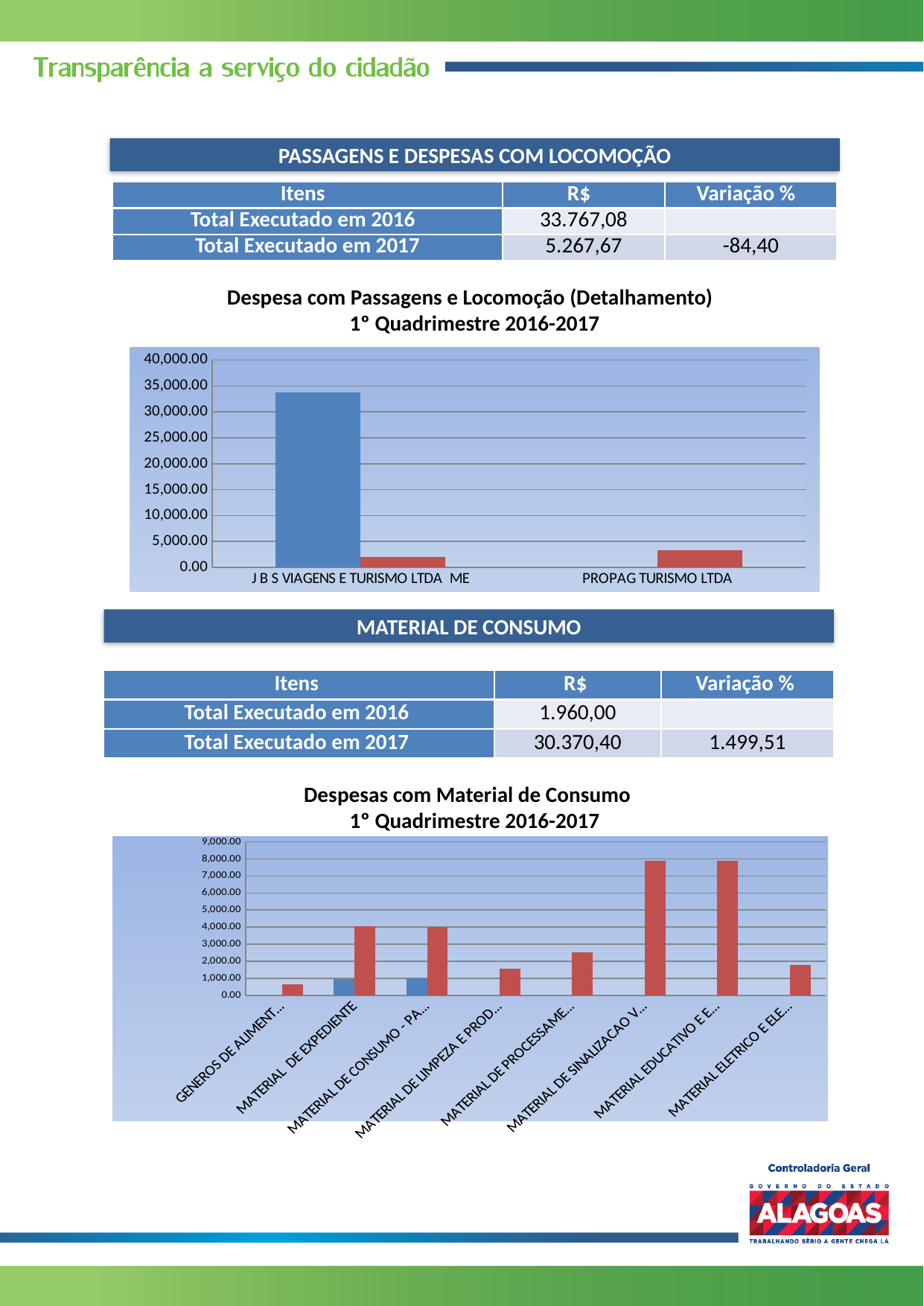

PASSAGENS E DESPESAS COM LOCOMOÇÃO
| Itens | R$ | Variação % |
| --- | --- | --- |
| Total Executado em 2016 | 33.767,08 |  |
| Total Executado em 2017 | 5.267,67 | -84,40 |
Despesa com Passagens e Locomoção (Detalhamento)
1º Quadrimestre 2016-2017

### Chart

| Category |  |  |
|---|---|---|
| J B S VIAGENS E TURISMO LTDA  ME | 33767.08 | 1944.36 |
| PROPAG TURISMO LTDA | 0.0 | 3323.3100000000018 |
MATERIAL DE CONSUMO
| Itens | R$ | Variação % |
| --- | --- | --- |
| Total Executado em 2016 | 1.960,00 |  |
| Total Executado em 2017 | 30.370,40 | 1.499,51 |
Despesas com Material de Consumo
1º Quadrimestre 2016-2017

### Chart

| Category |  |  |
|---|---|---|
| GENEROS DE ALIMENTACAO | 0.0 | 655.8 |
| MATERIAL  DE EXPEDIENTE | 960.0 | 4053.0 |
| MATERIAL DE CONSUMO - PAGAMENTO ANTECIPADO | 1000.0 | 4000.0 |
| MATERIAL DE LIMPEZA E PROD DE HIGIENIZACAO | 0.0 | 1581.6 |
| MATERIAL DE PROCESSAMENTO DE DADOS | 0.0 | 2535.0 |
| MATERIAL DE SINALIZACAO VISUAL E OUTROS | 0.0 | 7900.0 |
| MATERIAL EDUCATIVO E ESPORTIVO | 0.0 | 7875.0 |
| MATERIAL ELETRICO E ELETRONICO | 0.0 | 1770.0 |